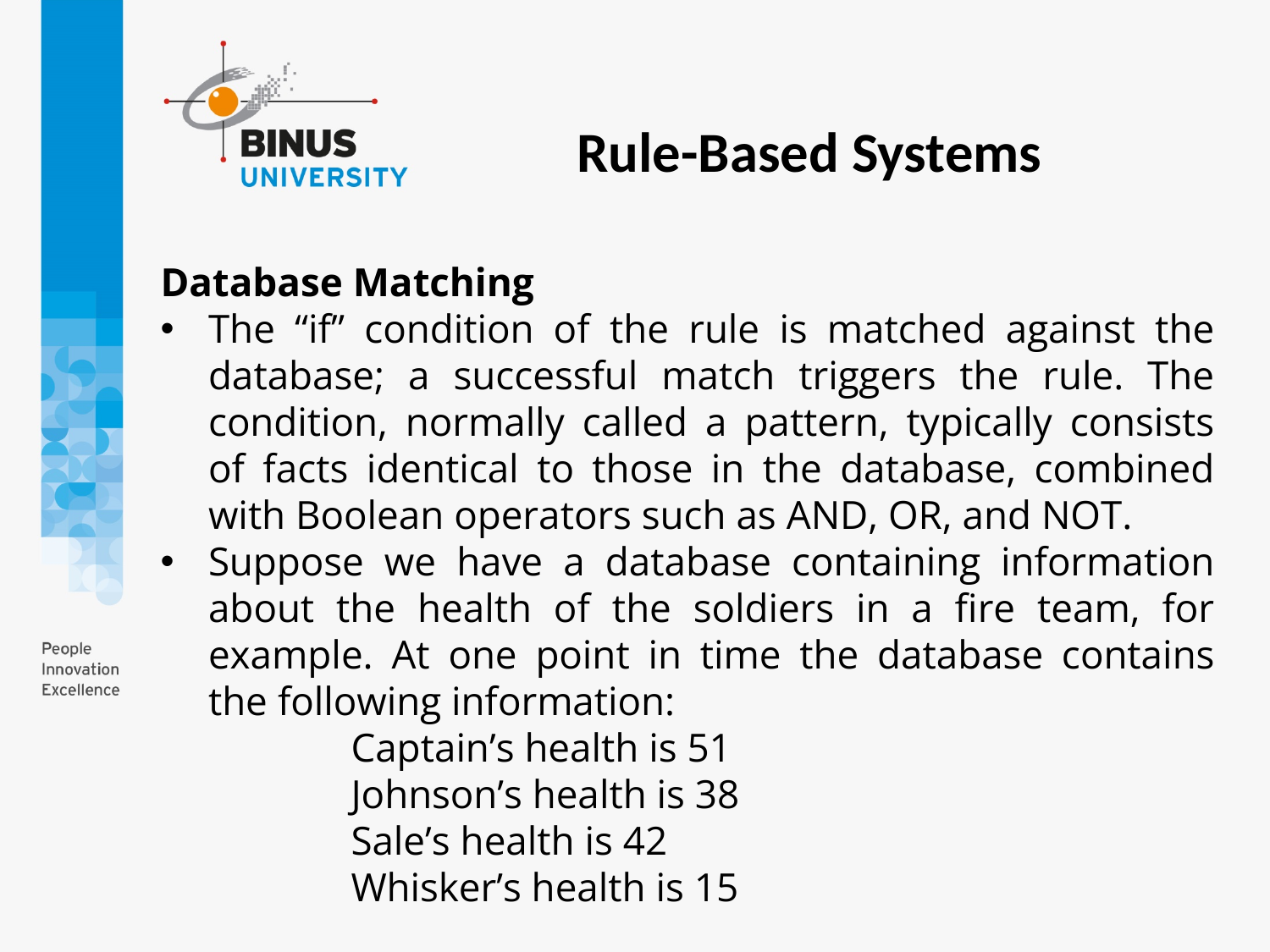

Rule-Based Systems
Database Matching
The “if” condition of the rule is matched against the database; a successful match triggers the rule. The condition, normally called a pattern, typically consists of facts identical to those in the database, combined with Boolean operators such as AND, OR, and NOT.
Suppose we have a database containing information about the health of the soldiers in a fire team, for example. At one point in time the database contains the following information:
Captain’s health is 51
Johnson’s health is 38
Sale’s health is 42
Whisker’s health is 15